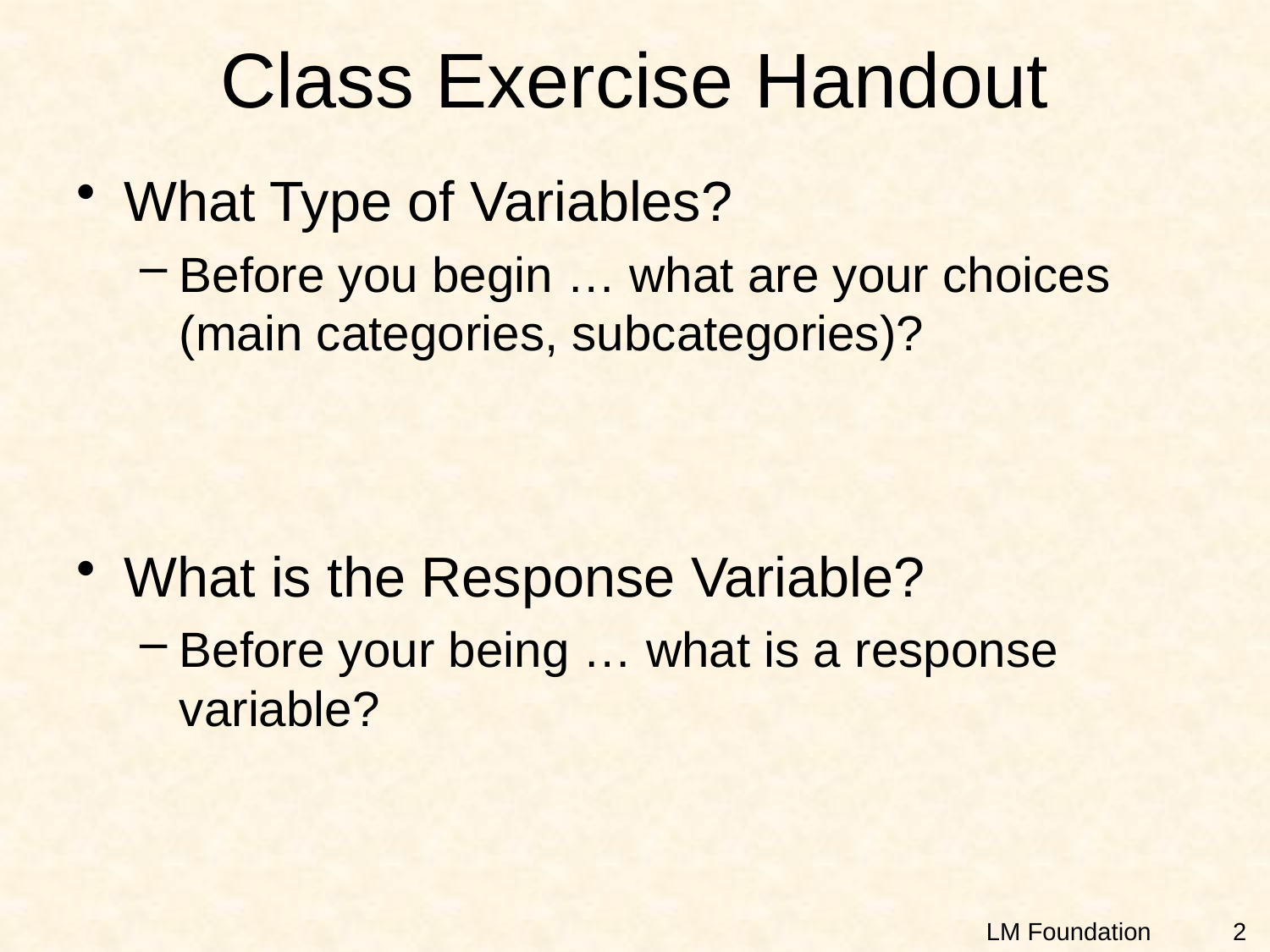

# Class Exercise Handout
What Type of Variables?
Before you begin … what are your choices (main categories, subcategories)?

What is the Response Variable?
Before your being … what is a response variable?
2
LM Foundation